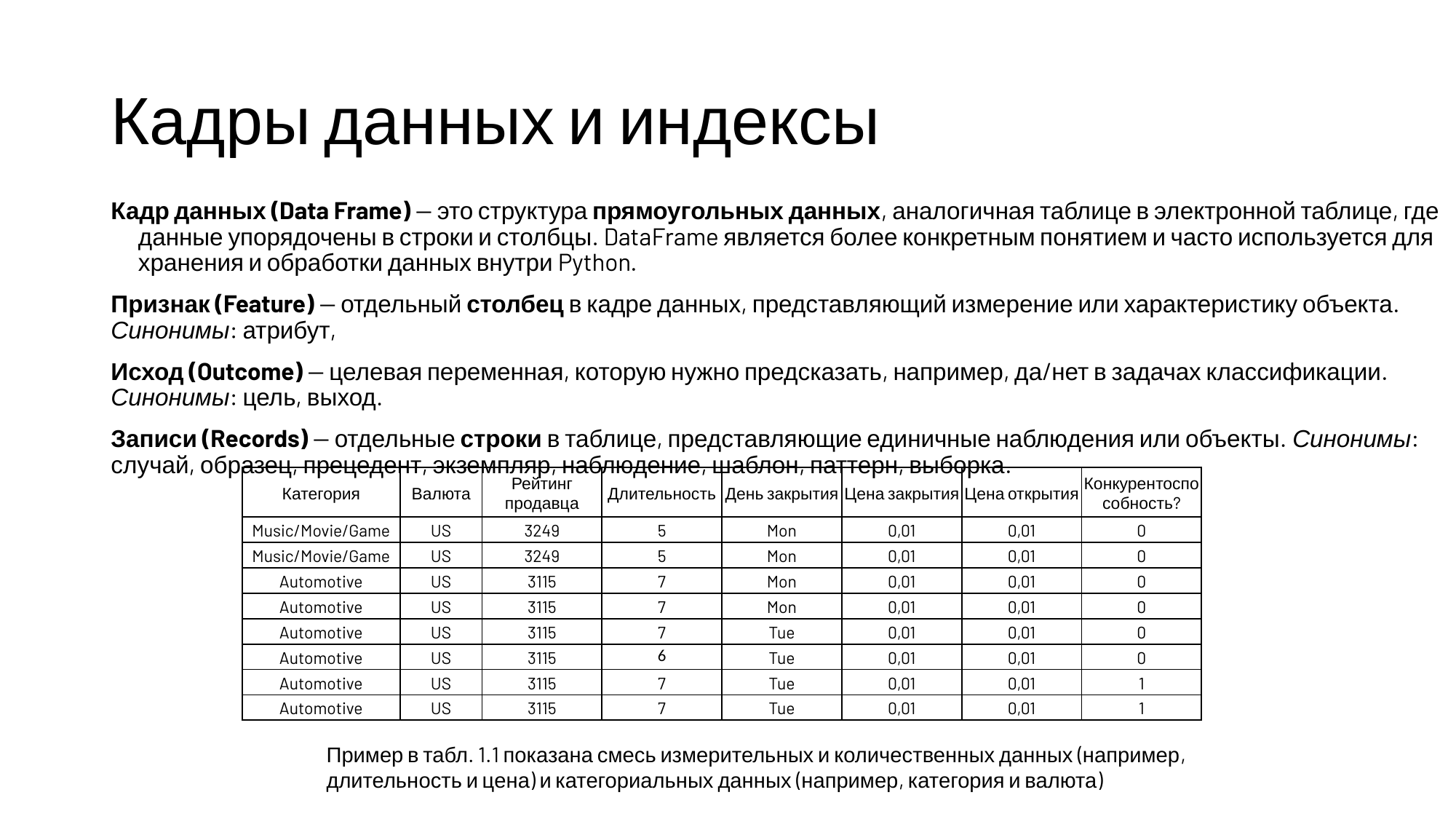

# Кадры данных и индексы
Кадр данных (Data Frame) — это структура прямоугольных данных, аналогичная таблице в электронной таблице, где данные упорядочены в строки и столбцы. DataFrame является более конкретным понятием и часто используется для хранения и обработки данных внутри Python.
Признак (Feature) — отдельный столбец в кадре данных, представляющий измерение или характеристику объекта. Синонимы: атрибут,
Исход (Outcome) — целевая переменная, которую нужно предсказать, например, да/нет в задачах классификации. Синонимы: цель, выход.
Записи (Records) — отдельные строки в таблице, представляющие единичные наблюдения или объекты. Синонимы: случай, образец, прецедент, экземпляр, наблюдение, шаблон, паттерн, выборка.
| Категория | Валюта | Рейтинг продавца | Длительность | День закрытия | Цена закрытия | Цена открытия | Конкурентоспособность? |
| --- | --- | --- | --- | --- | --- | --- | --- |
| Music/Movie/Game | US | 3249 | 5 | Mon | 0,01 | 0,01 | 0 |
| Music/Movie/Game | US | 3249 | 5 | Mon | 0,01 | 0,01 | 0 |
| Automotive | US | 3115 | 7 | Mon | 0,01 | 0,01 | 0 |
| Automotive | US | 3115 | 7 | Mon | 0,01 | 0,01 | 0 |
| Automotive | US | 3115 | 7 | Tue | 0,01 | 0,01 | 0 |
| Automotive | US | 3115 | 6 | Tue | 0,01 | 0,01 | 0 |
| Automotive | US | 3115 | 7 | Tue | 0,01 | 0,01 | 1 |
| Automotive | US | 3115 | 7 | Tue | 0,01 | 0,01 | 1 |
Пример в табл. 1.1 показана смесь измерительных и количественных данных (например,
длительность и цена) и категориальных данных (например, категория и валюта)